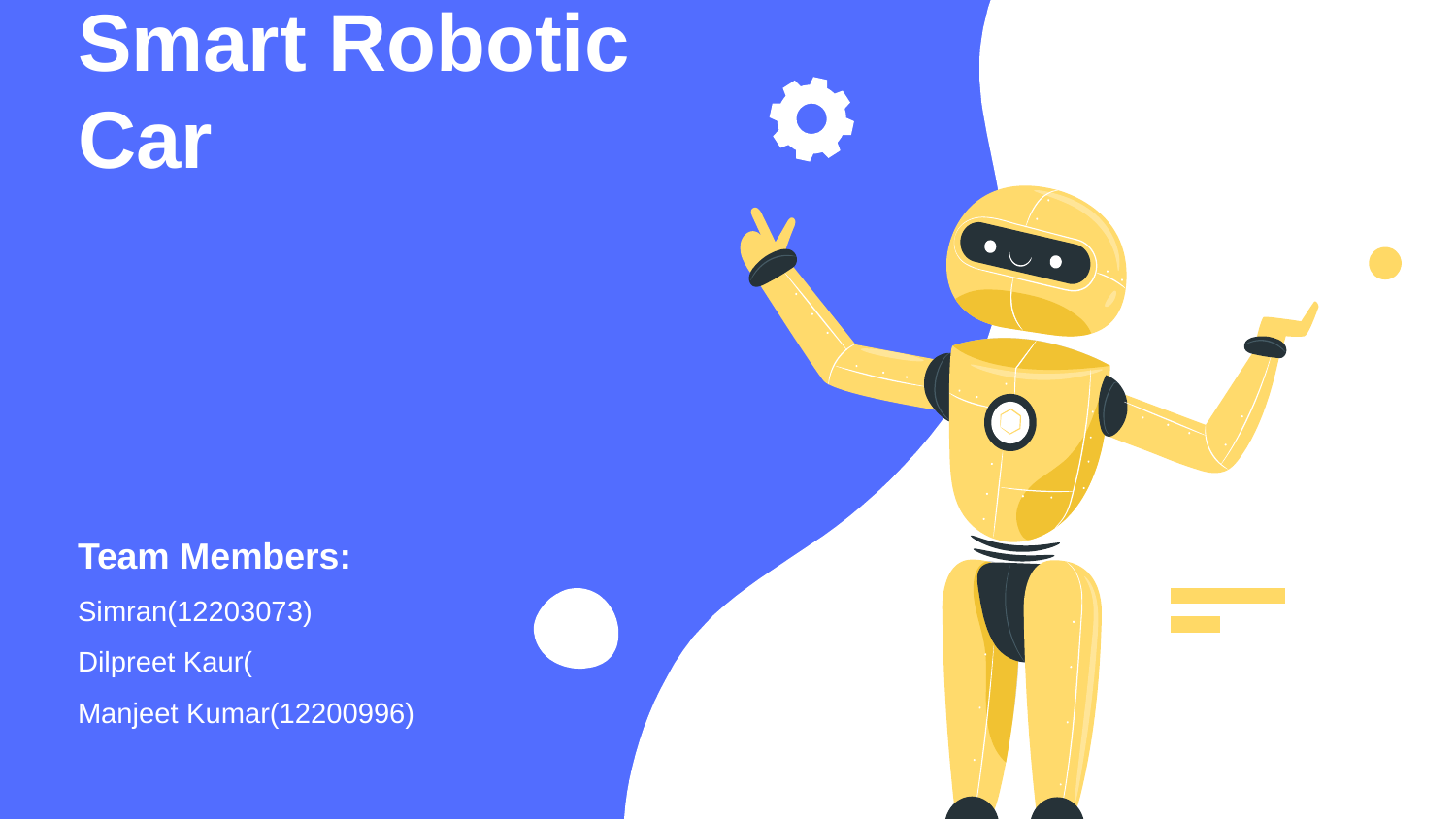

# Smart Robotic Car

Team Members:
Simran(12203073)
Dilpreet Kaur(
Manjeet Kumar(12200996)